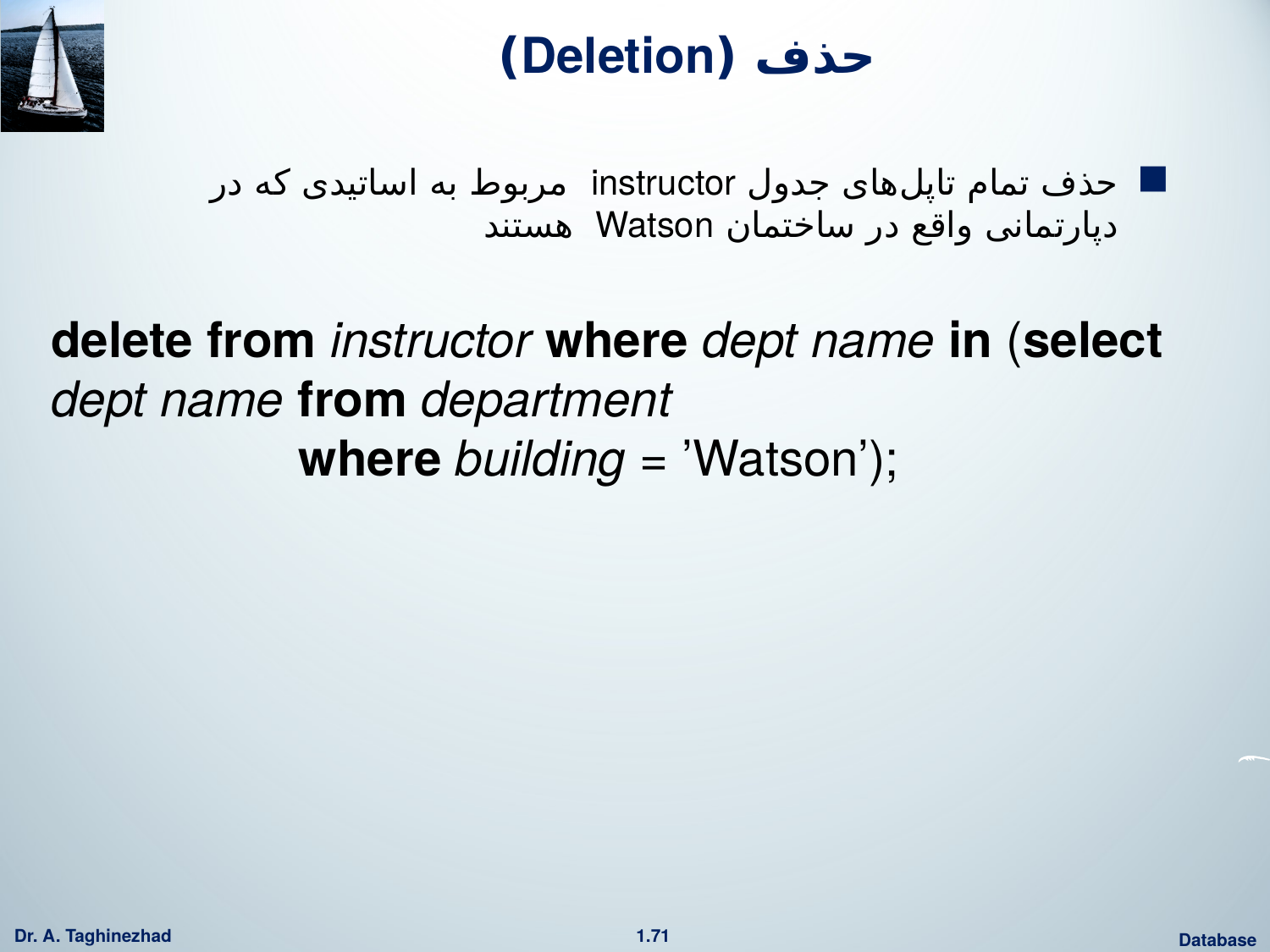

# حذف (Deletion)
حذف تمام تاپل‌های جدول instructor  مربوط به اساتیدی که در دپارتمانی واقع در ساختمان Watson  هستند

delete from instructor where dept name in (select dept name from department                                                        where building = ’Watson’);